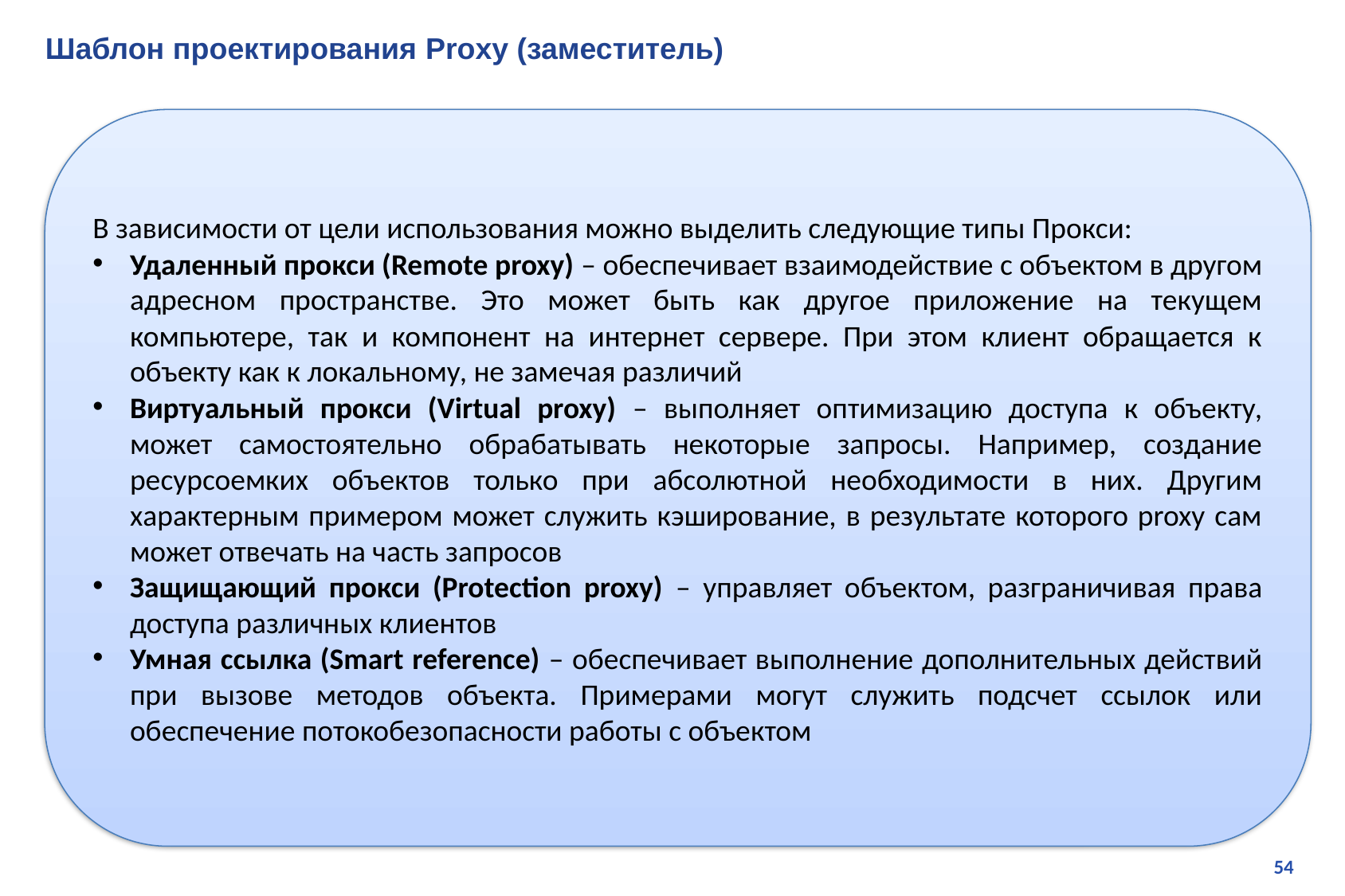

# Шаблон проектирования Proxy (заместитель)
В зависимости от цели использования можно выделить следующие типы Прокси:
Удаленный прокси (Remote proxy) – обеспечивает взаимодействие с объектом в другом адресном пространстве. Это может быть как другое приложение на текущем компьютере, так и компонент на интернет сервере. При этом клиент обращается к объекту как к локальному, не замечая различий
Виртуальный прокси (Virtual proxy) – выполняет оптимизацию доступа к объекту, может самостоятельно обрабатывать некоторые запросы. Например, создание ресурсоемких объектов только при абсолютной необходимости в них. Другим характерным примером может служить кэширование, в результате которого proxy сам может отвечать на часть запросов
Защищающий прокси (Protection proxy) – управляет объектом, разграничивая права доступа различных клиентов
Умная ссылка (Smart reference) – обеспечивает выполнение дополнительных действий при вызове методов объекта. Примерами могут служить подсчет ссылок или обеспечение потокобезопасности работы с объектом